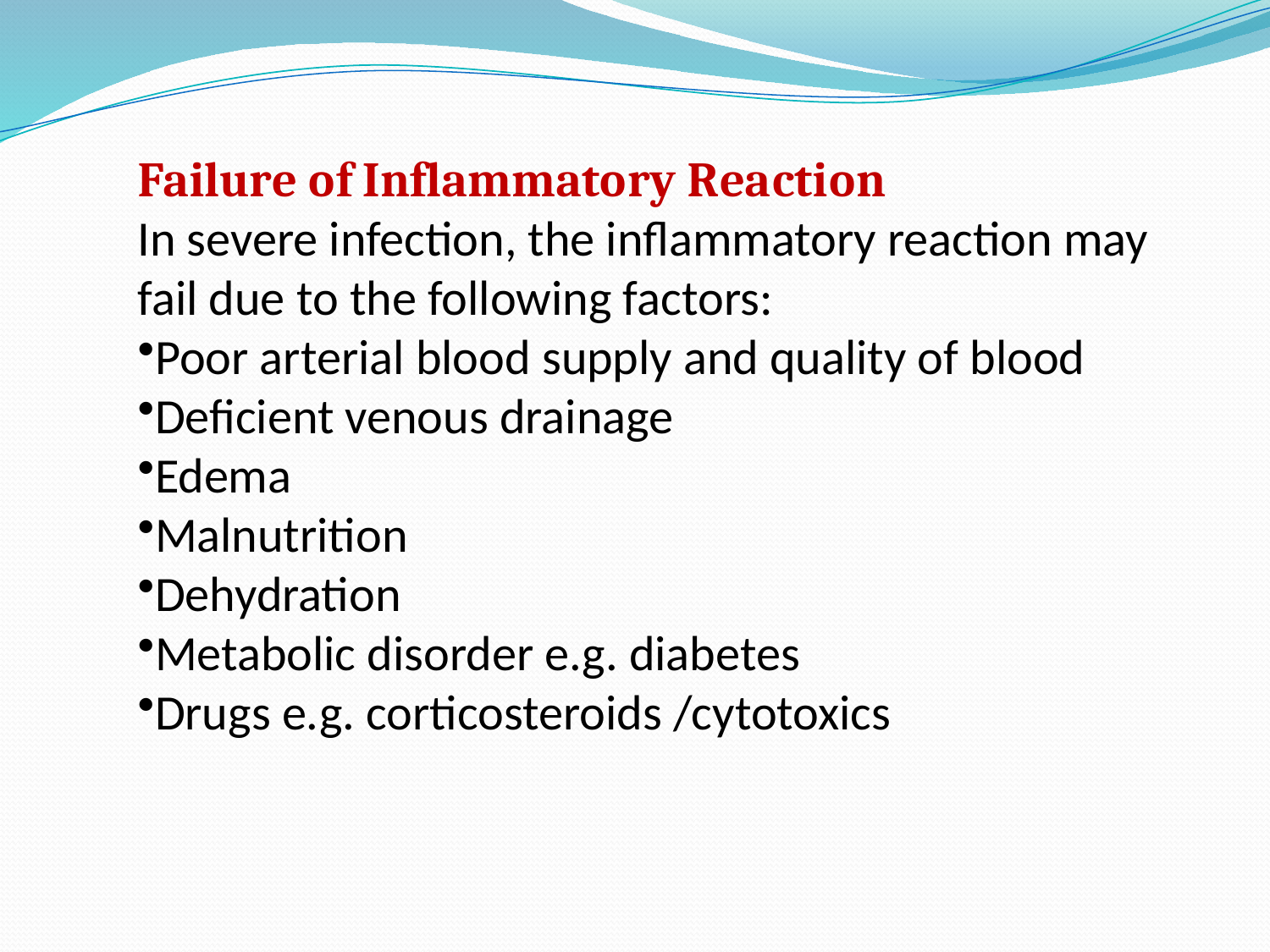

Failure of Inflammatory Reaction
In severe infection, the inflammatory reaction may fail due to the following factors:
Poor arterial blood supply and quality of blood
Deficient venous drainage
Edema
Malnutrition
Dehydration
Metabolic disorder e.g. diabetes
Drugs e.g. corticosteroids /cytotoxics